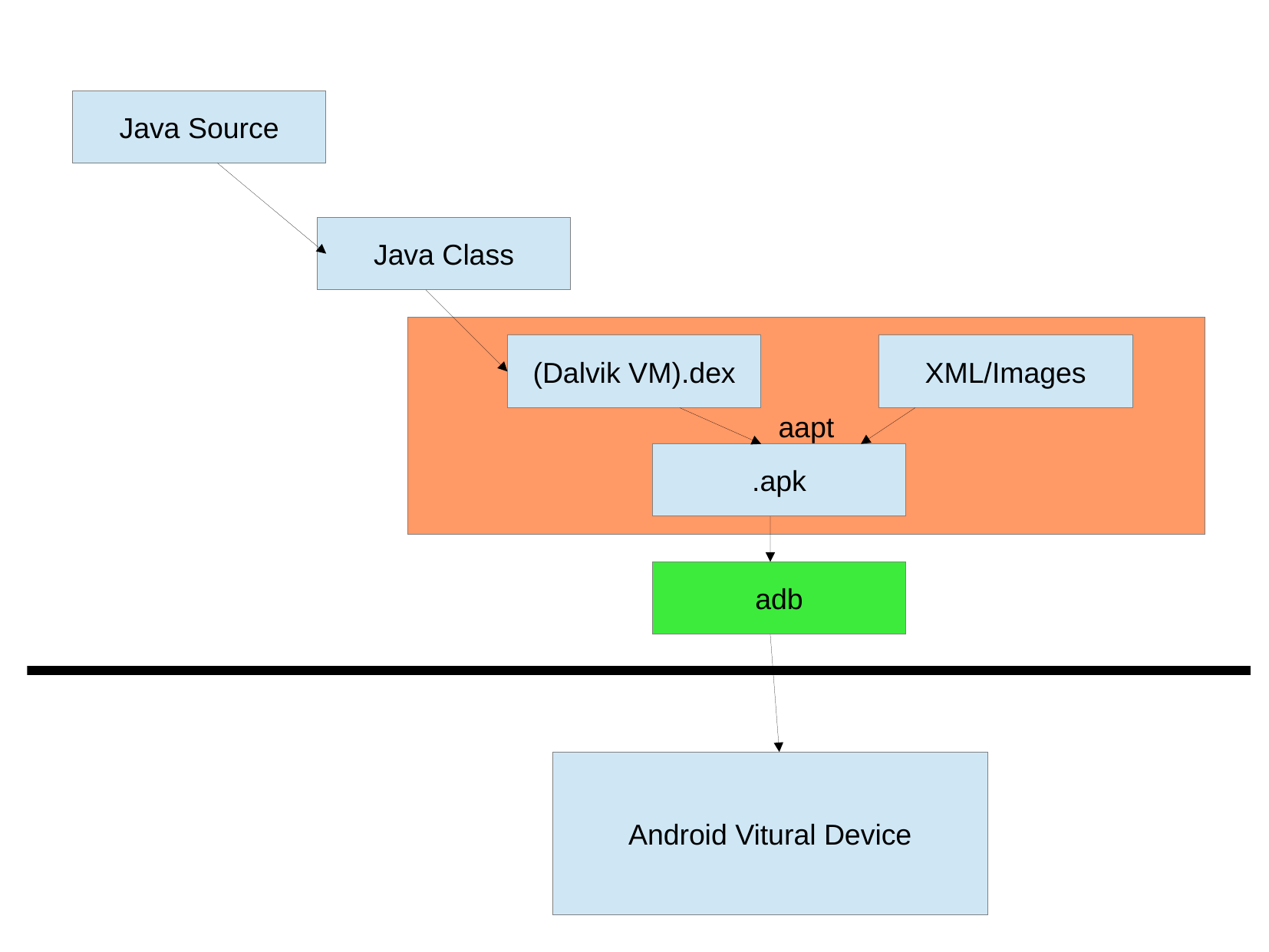

Java Source

Java Class

aapt
(Dalvik VM).dex
XML/Images

.apk

adb

Android Vitural Device